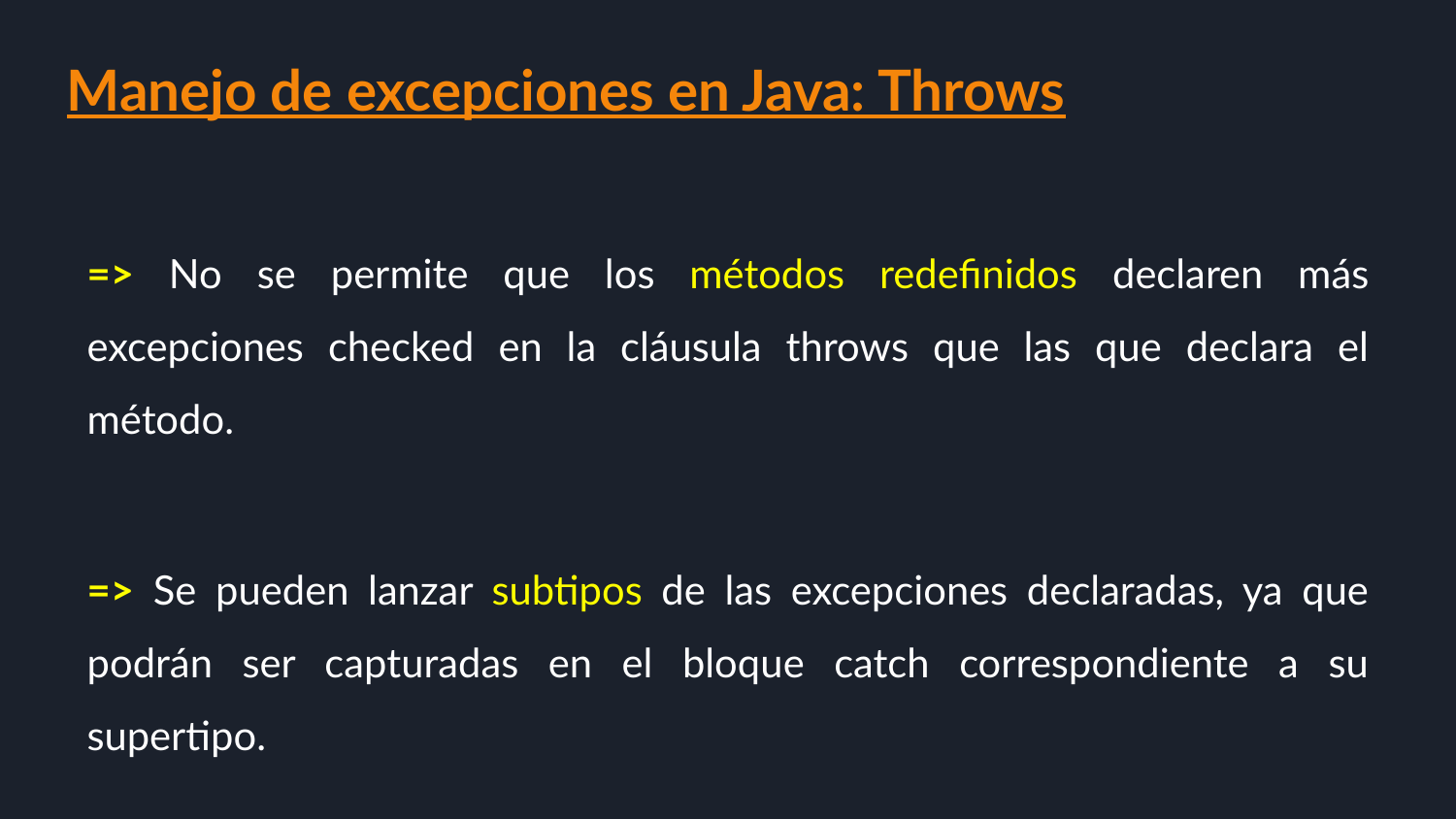

Manejo de excepciones en Java: Throws
=> No se permite que los métodos redefinidos declaren más excepciones checked en la cláusula throws que las que declara el método.

=> Se pueden lanzar subtipos de las excepciones declaradas, ya que podrán ser capturadas en el bloque catch correspondiente a su supertipo.